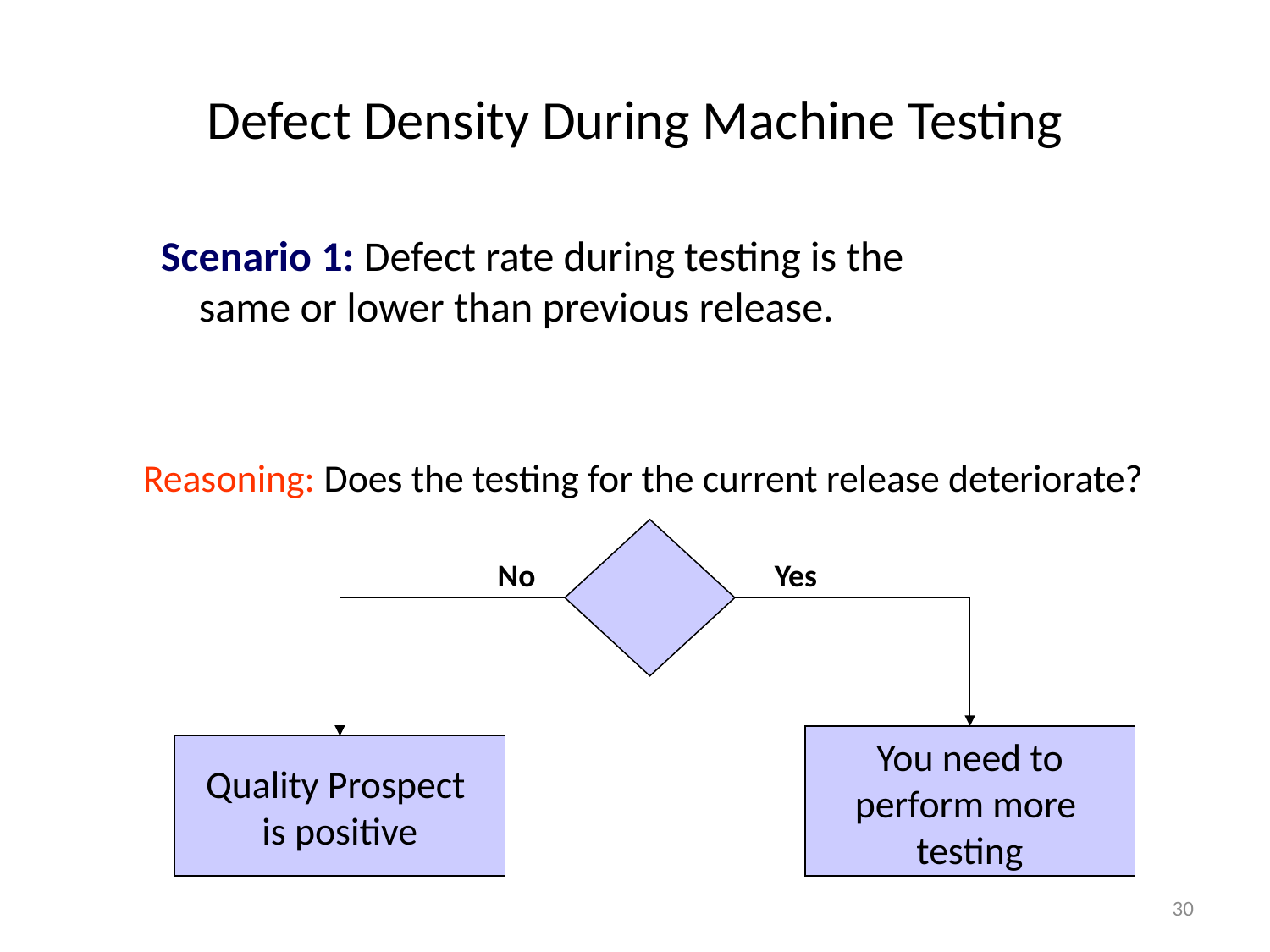

# Defect Density During Machine Testing
	Scenario 1: Defect rate during testing is the 			      same or lower than previous release.

Reasoning: Does the testing for the current release deteriorate?

No
Yes

You need to
perform more
testing

Quality Prospect
is positive
30